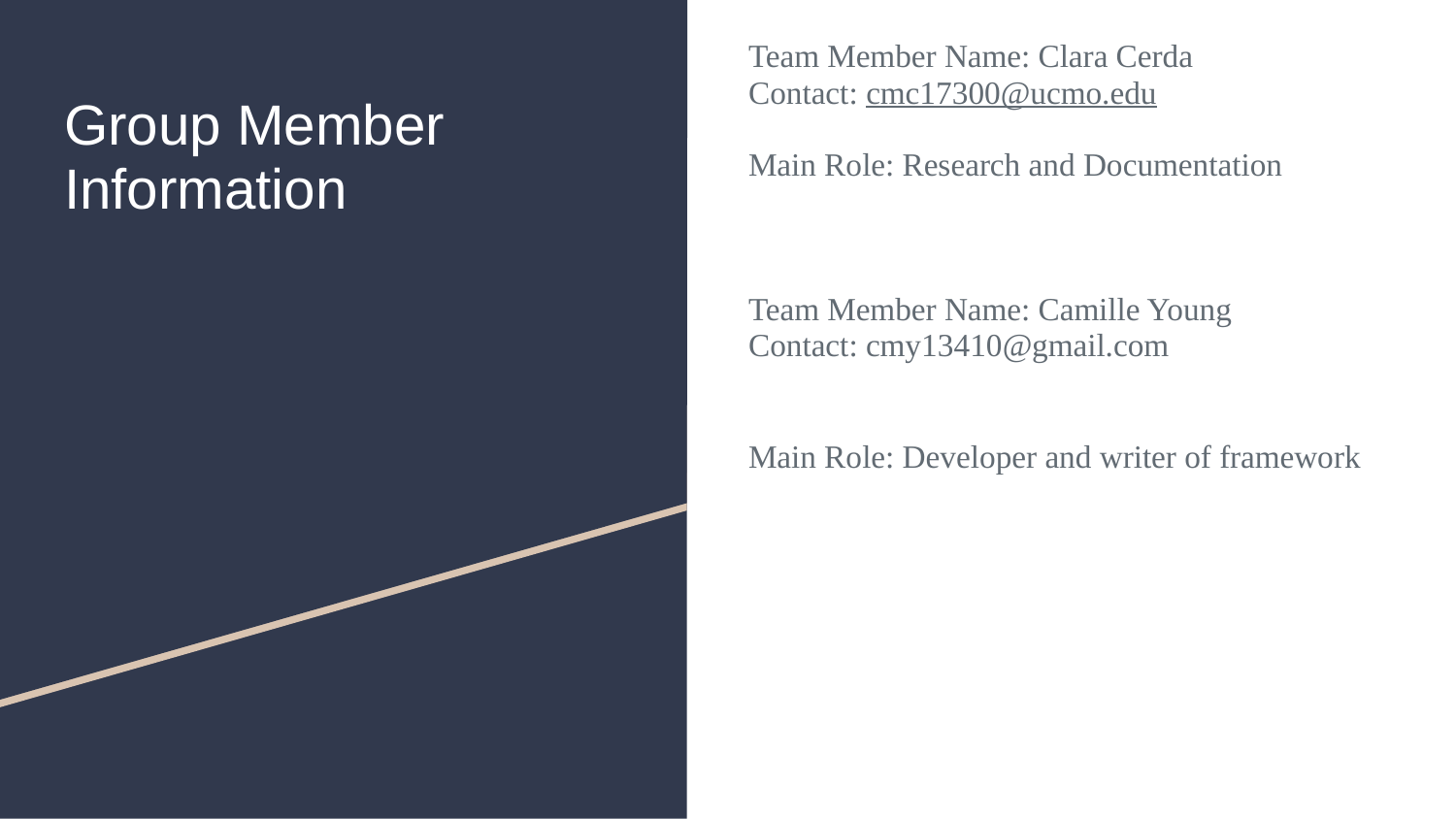

Team Member Name: Clara Cerda
Contact: cmc17300@ucmo.edu
Main Role: Research and Documentation

Team Member Name: Camille Young
Contact: cmy13410@gmail.com

Main Role: Developer and writer of framework
# Group Member Information